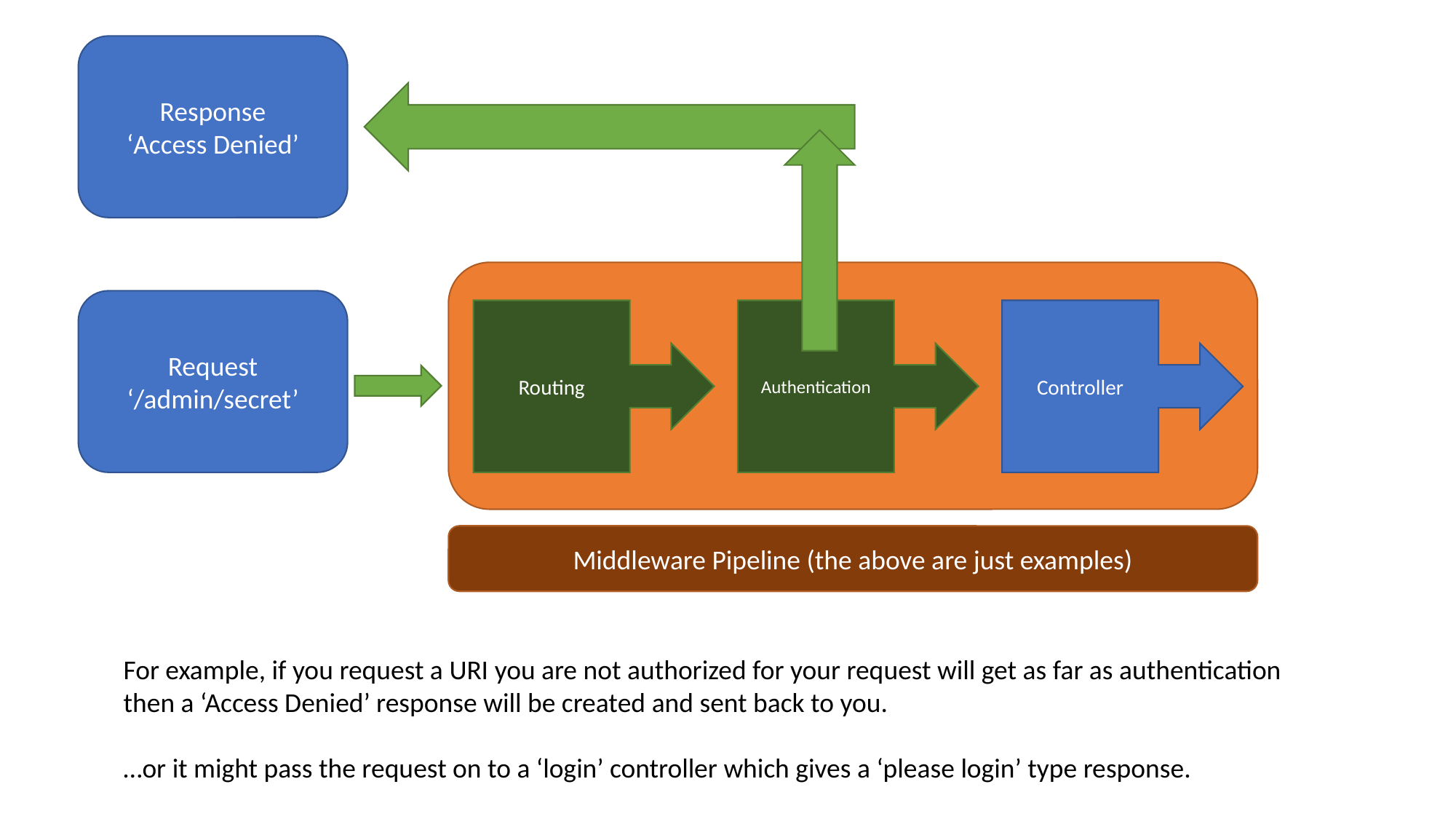

Response
‘Access Denied’

Request
‘/admin/secret’
Routing
Authentication
Controller

Middleware Pipeline (the above are just examples)
For example, if you request a URI you are not authorized for your request will get as far as authentication then a ‘Access Denied’ response will be created and sent back to you.

…or it might pass the request on to a ‘login’ controller which gives a ‘please login’ type response.